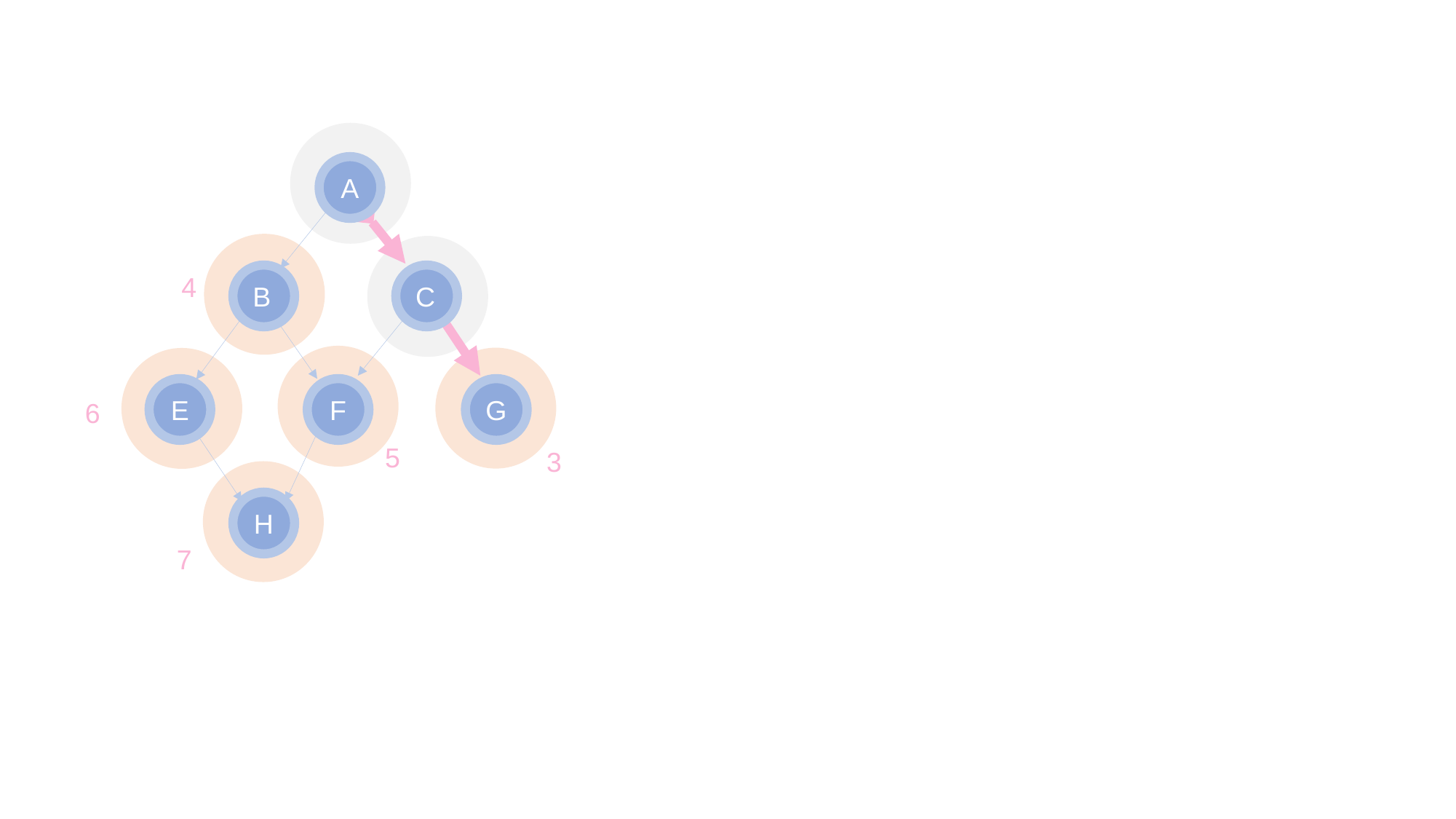

A
B
C
F
G
E
H

4

6
5
3

7